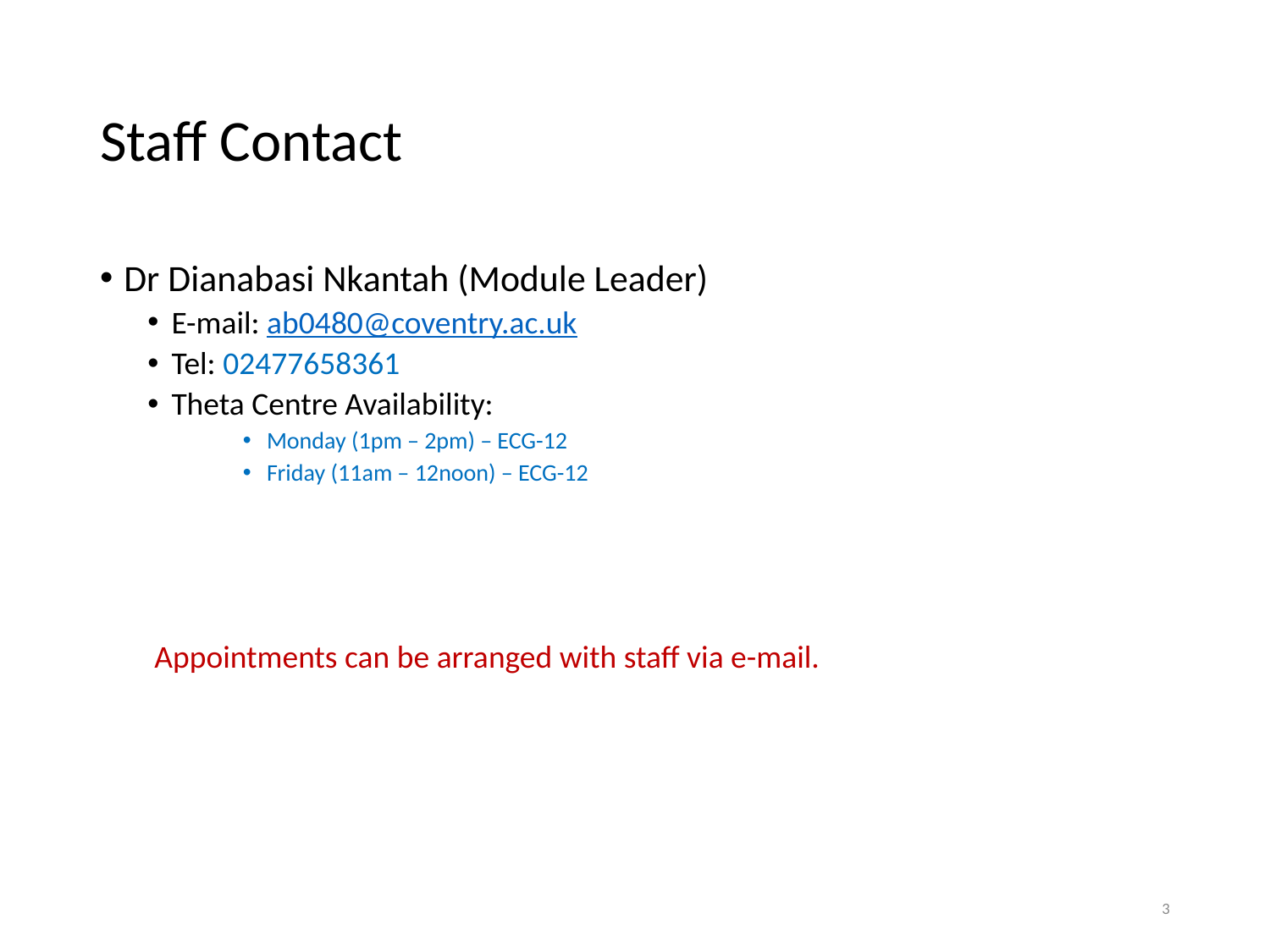

# Staff Contact
Dr Dianabasi Nkantah (Module Leader)
E-mail: ab0480@coventry.ac.uk
Tel: 02477658361
Theta Centre Availability:
Monday (1pm – 2pm) – ECG-12
Friday (11am – 12noon) – ECG-12

Appointments can be arranged with staff via e-mail.
3